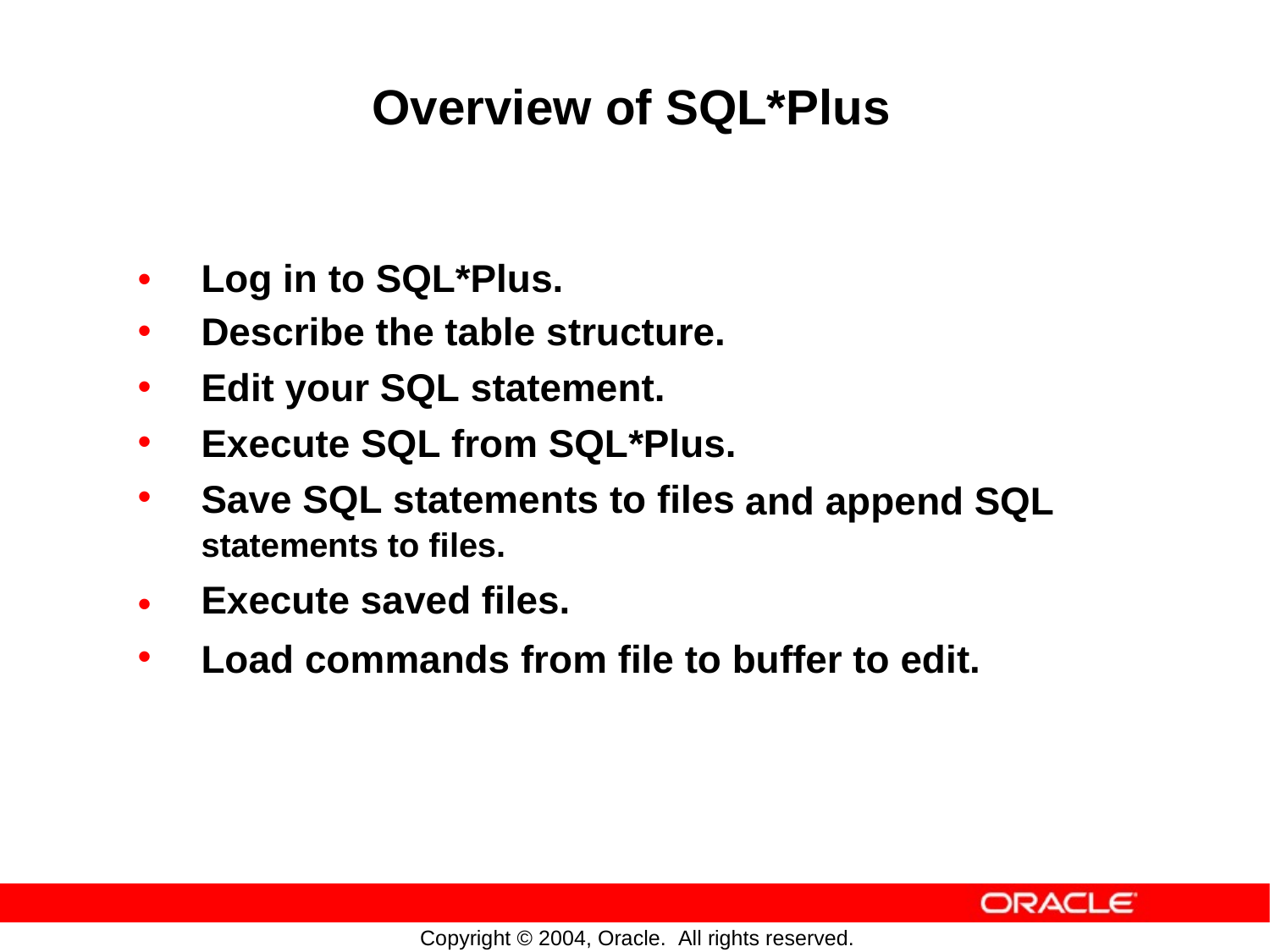

Overview of SQL*Plus
•
•
•
•
•
Log in to SQL*Plus.
Describe the table structure.
Edit your SQL statement.
Execute SQL from SQL*Plus.
Save SQL statements to files
statements to files.
Execute saved files.
and append
SQL
•
•
Load commands from
file to buffer to edit.

Copyright © 2004, Oracle.  All rights reserved.